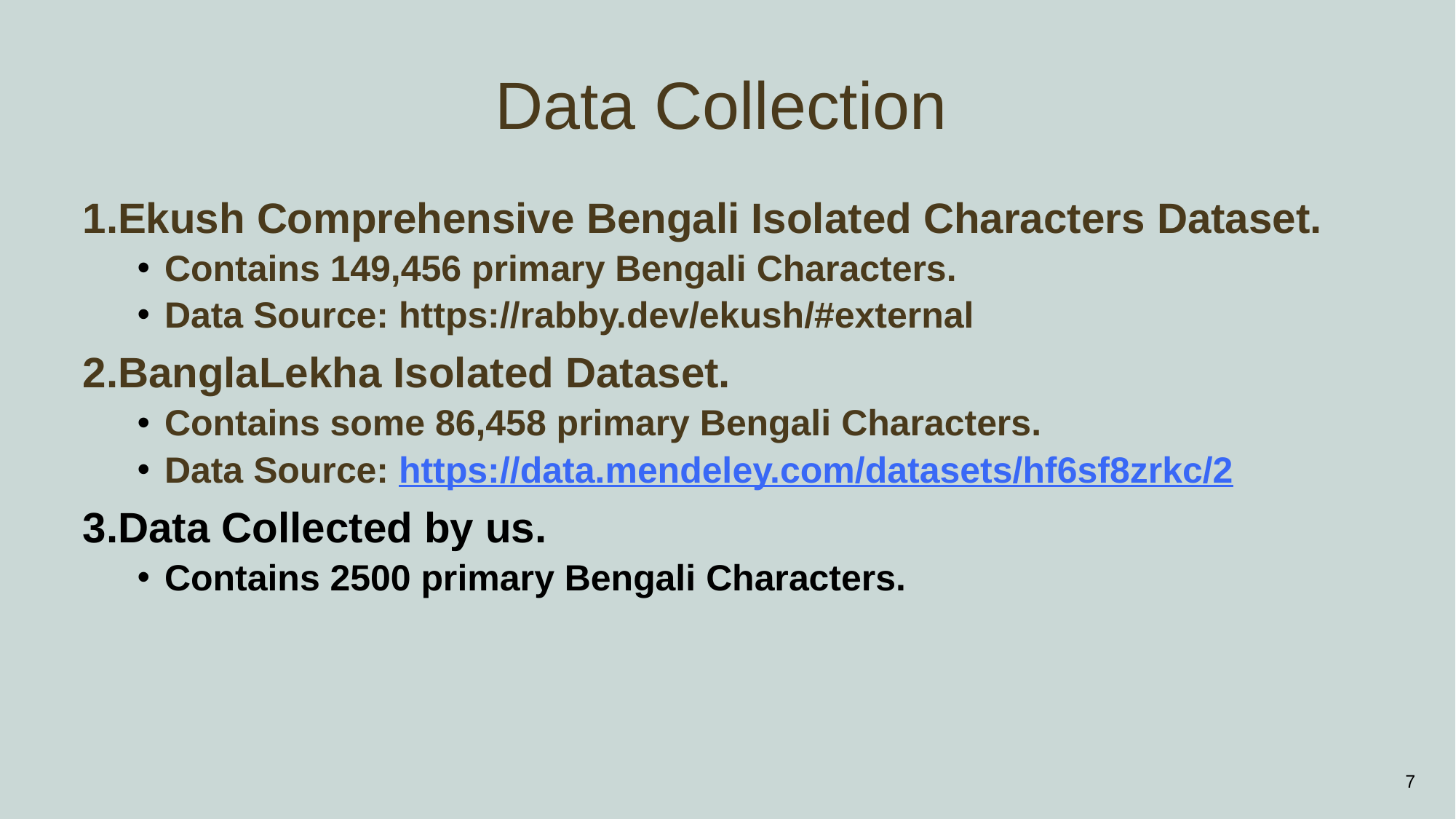

# Data Collection
1.Ekush Comprehensive Bengali Isolated Characters Dataset.
Contains 149,456 primary Bengali Characters.
Data Source: https://rabby.dev/ekush/#external
2.BanglaLekha Isolated Dataset.
Contains some 86,458 primary Bengali Characters.
Data Source: https://data.mendeley.com/datasets/hf6sf8zrkc/2
3.Data Collected by us.
Contains 2500 primary Bengali Characters.
7